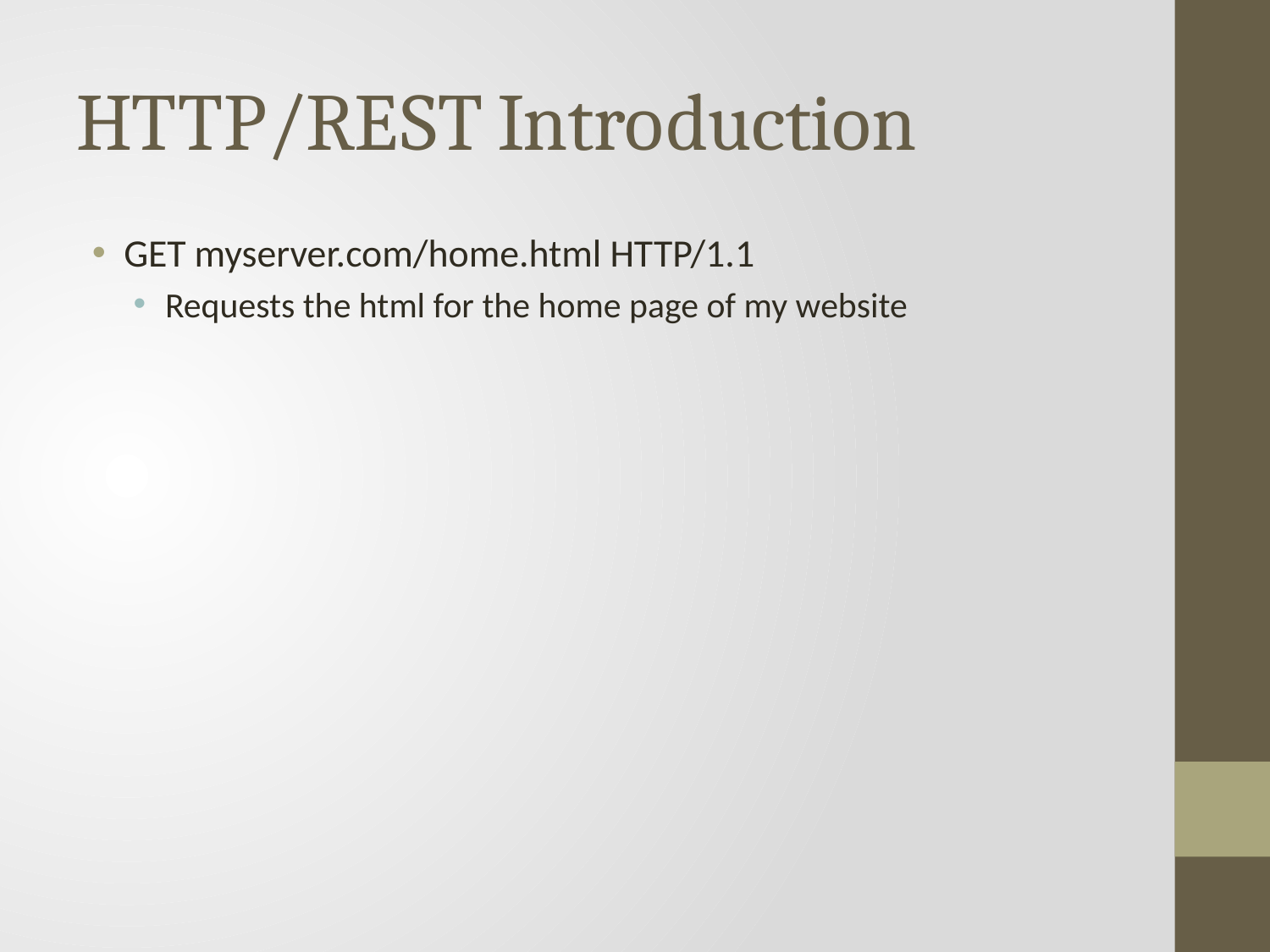

# HTTP/REST Introduction
GET myserver.com/home.html HTTP/1.1
Requests the html for the home page of my website